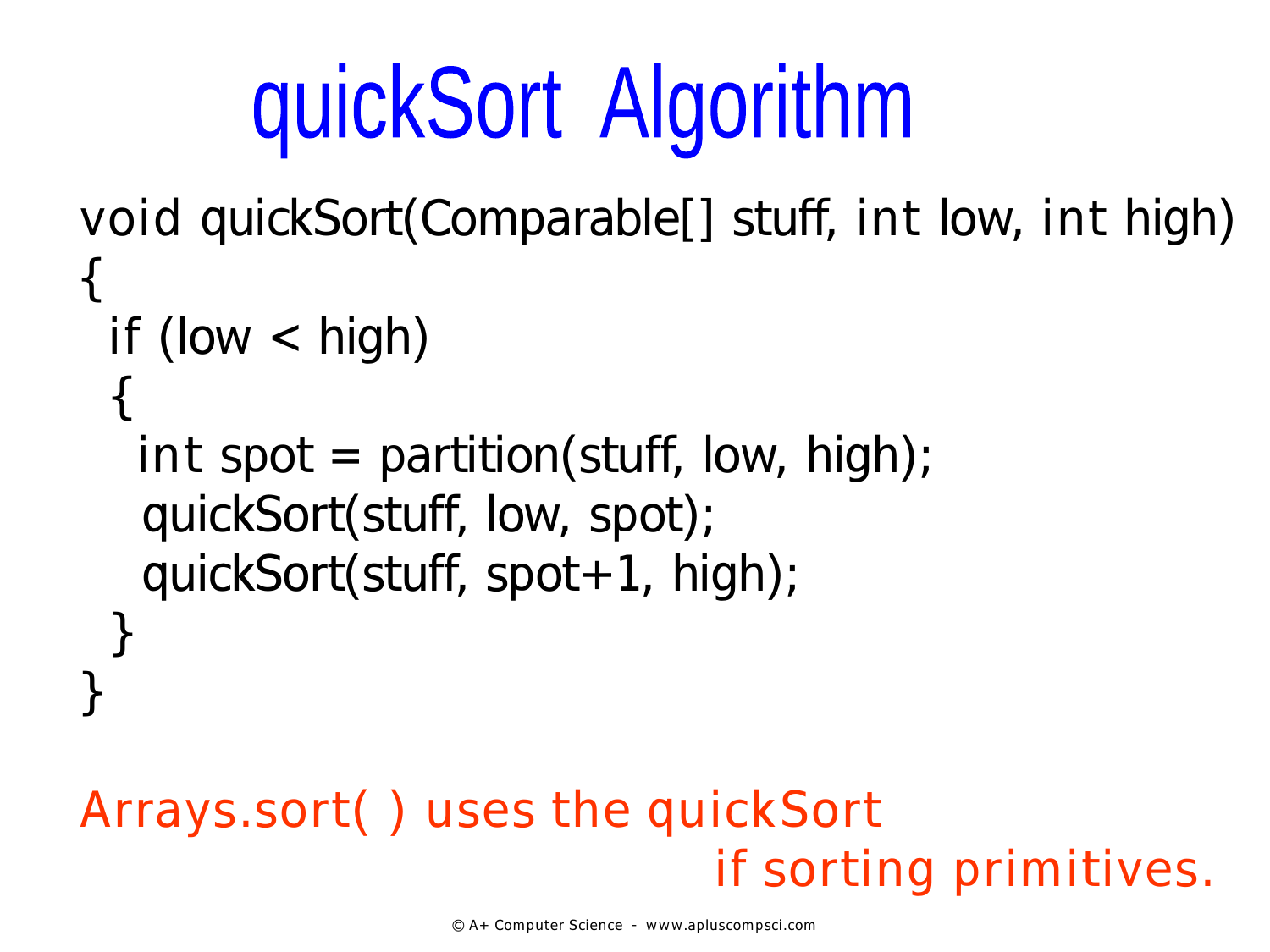

quickSort  Algorithm
void quickSort(Comparable[] stuff, int low, int high)
{
  if (low < high)
  {
    int spot = partition(stuff, low, high);
    quickSort(stuff, low, spot);
    quickSort(stuff, spot+1, high);
  }
}

Arrays.sort( ) uses the quickSort
					if sorting primitives.

© A+ Computer Science  -  www.apluscompsci.com